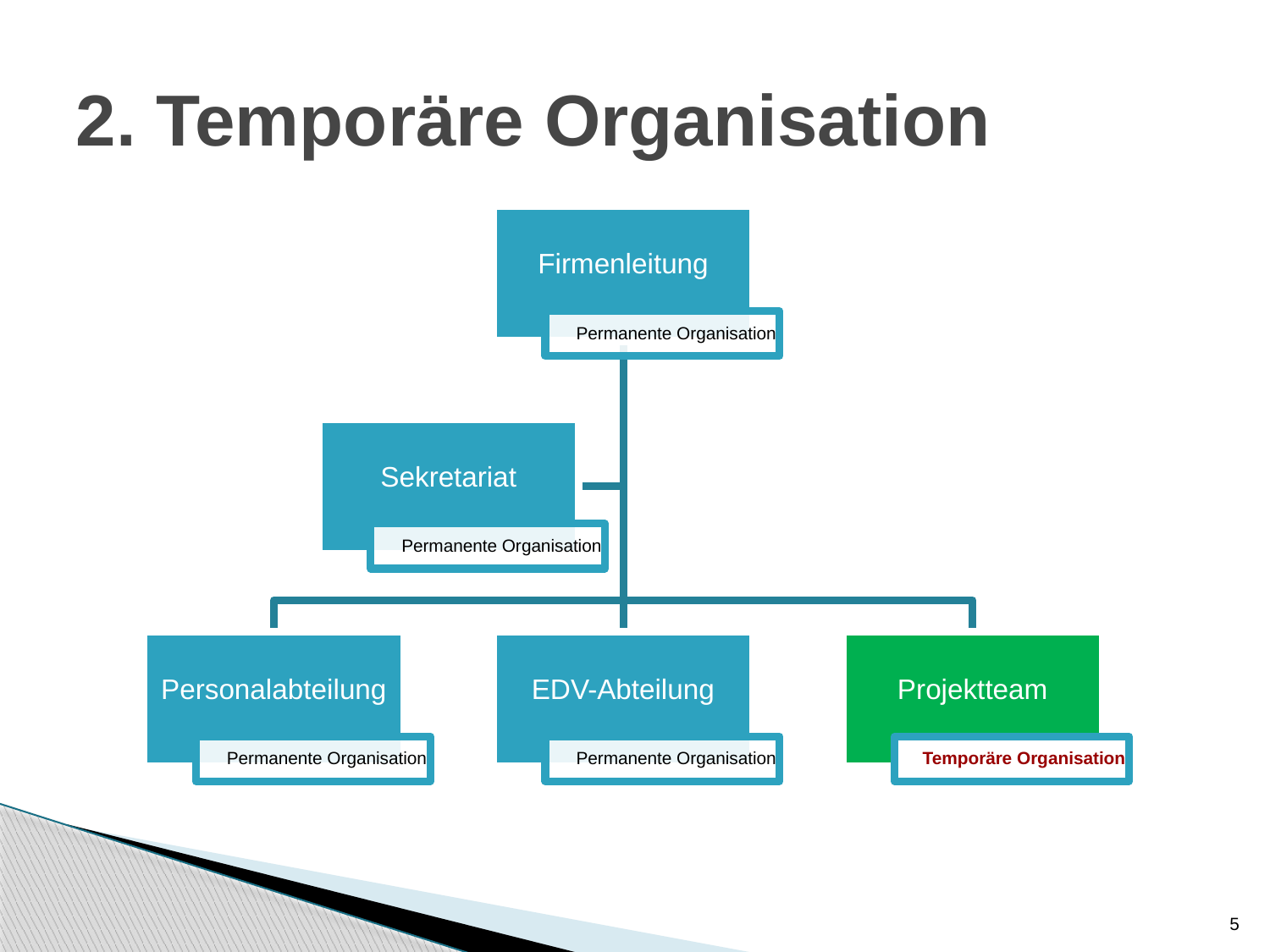

# 2. Temporäre Organisation
Firmenleitung
Permanente Organisation
Personalabteilung
Permanente Organisation
EDV-Abteilung
Permanente Organisation
Projektteam
Temporäre Organisation
Sekretariat
Permanente Organisation
5